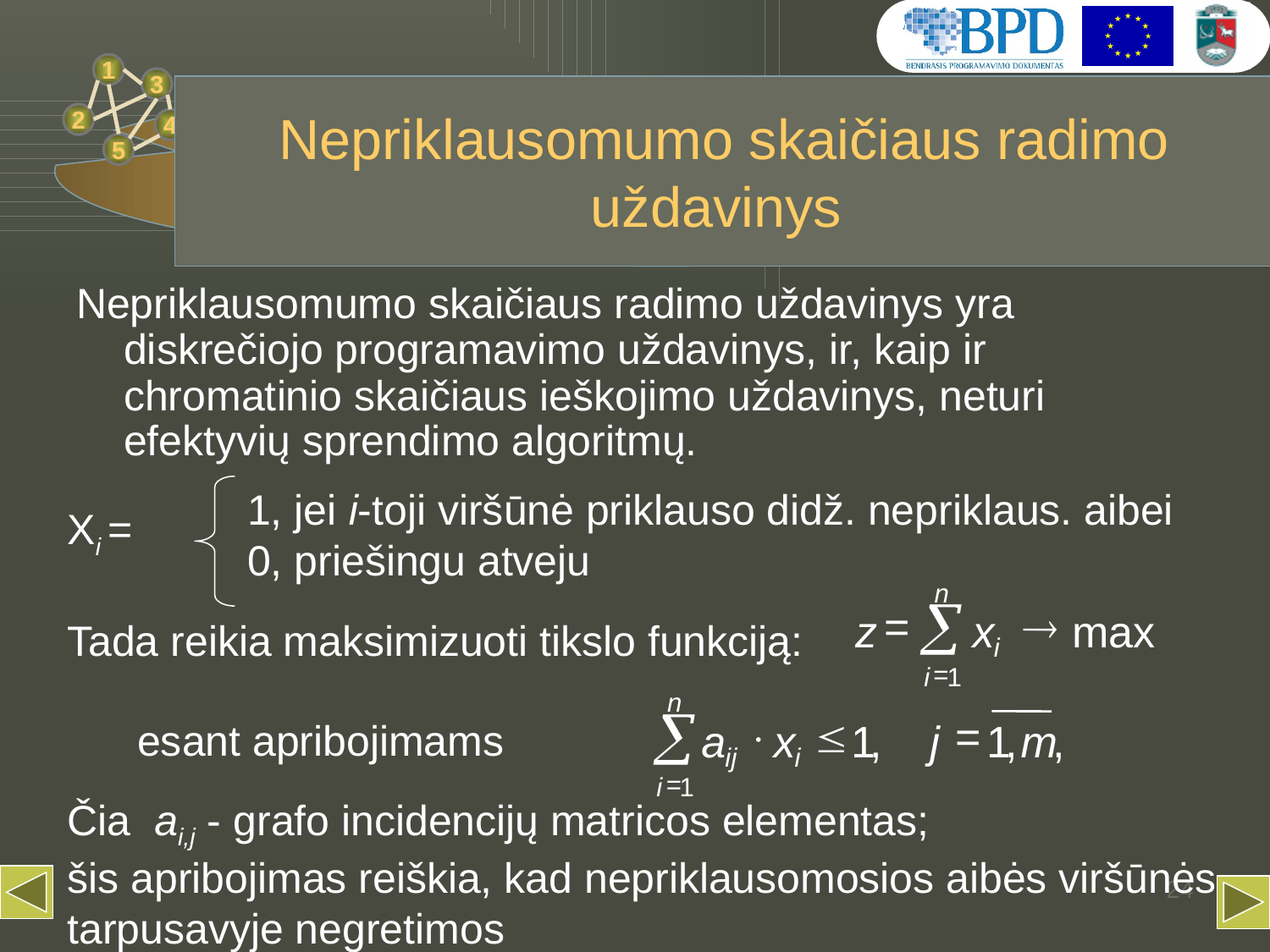

# Nepriklausomumo skaičiaus radimo uždavinys
Nepriklausomumo skaičiaus radimo uždavinys yra diskrečiojo programavimo uždavinys, ir, kaip ir chromatinio skaičiaus ieškojimo uždavinys, neturi efektyvių sprendimo algoritmų.

1, jei i-toji viršūnė priklauso didž. nepriklaus. aibei
0, priešingu atveju
Xi =

n
∑
=
→
z
x
max
i
=
i
1

Tada reikia maksimizuoti tikslo funkciją:

n
∑
⋅
≤
=

a
x
1
,
j
1
,
m
,
ij
i
=
i
1
esant apribojimams
Čia  ai,j - grafo incidencijų matricos elementas;
šis apribojimas reiškia, kad nepriklausomosios aibės viršūnės tarpusavyje negretimos
24